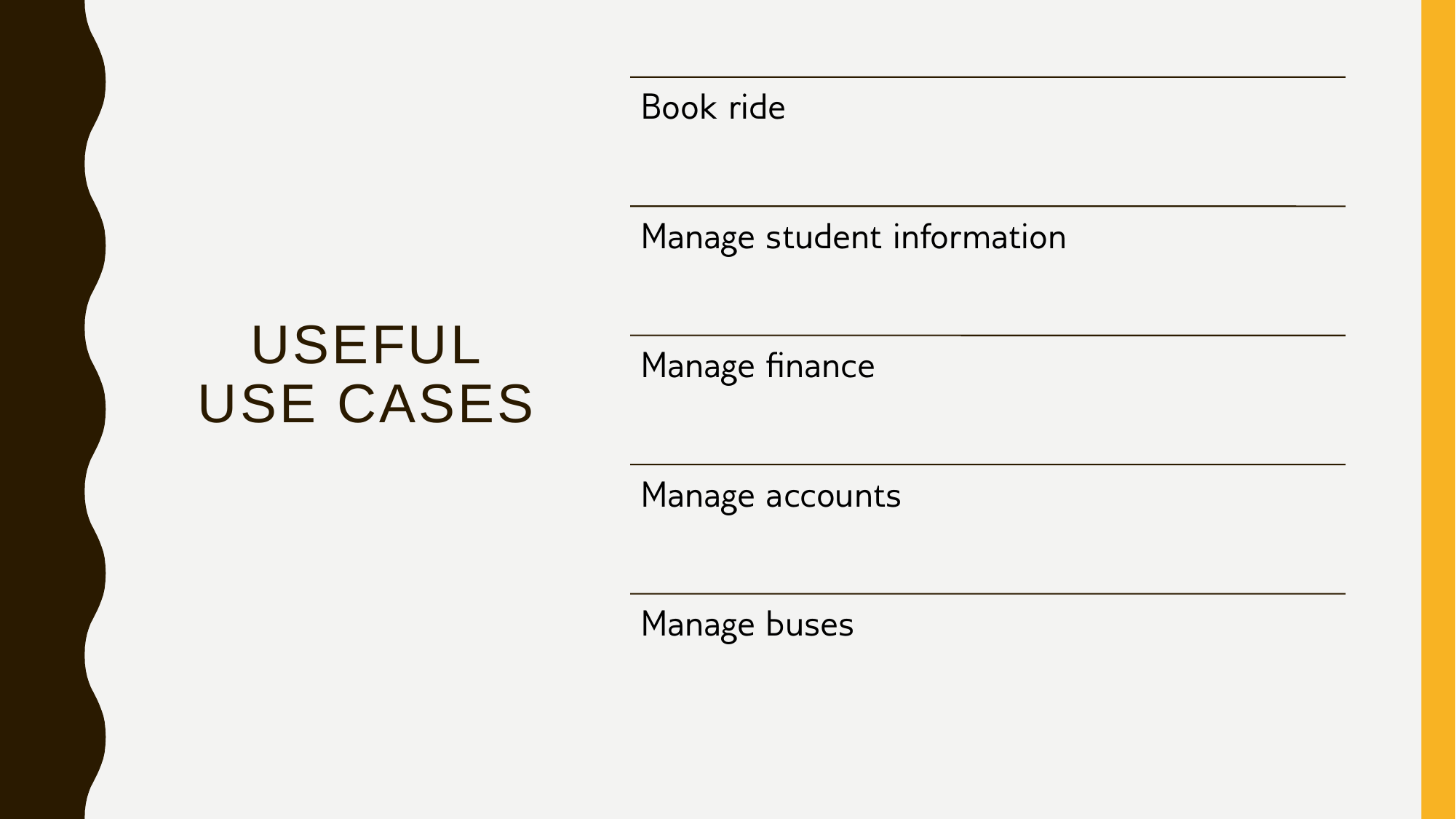

Book ride
Manage student information
Manage finance
Manage accounts
Manage buses
# Useful Use cases